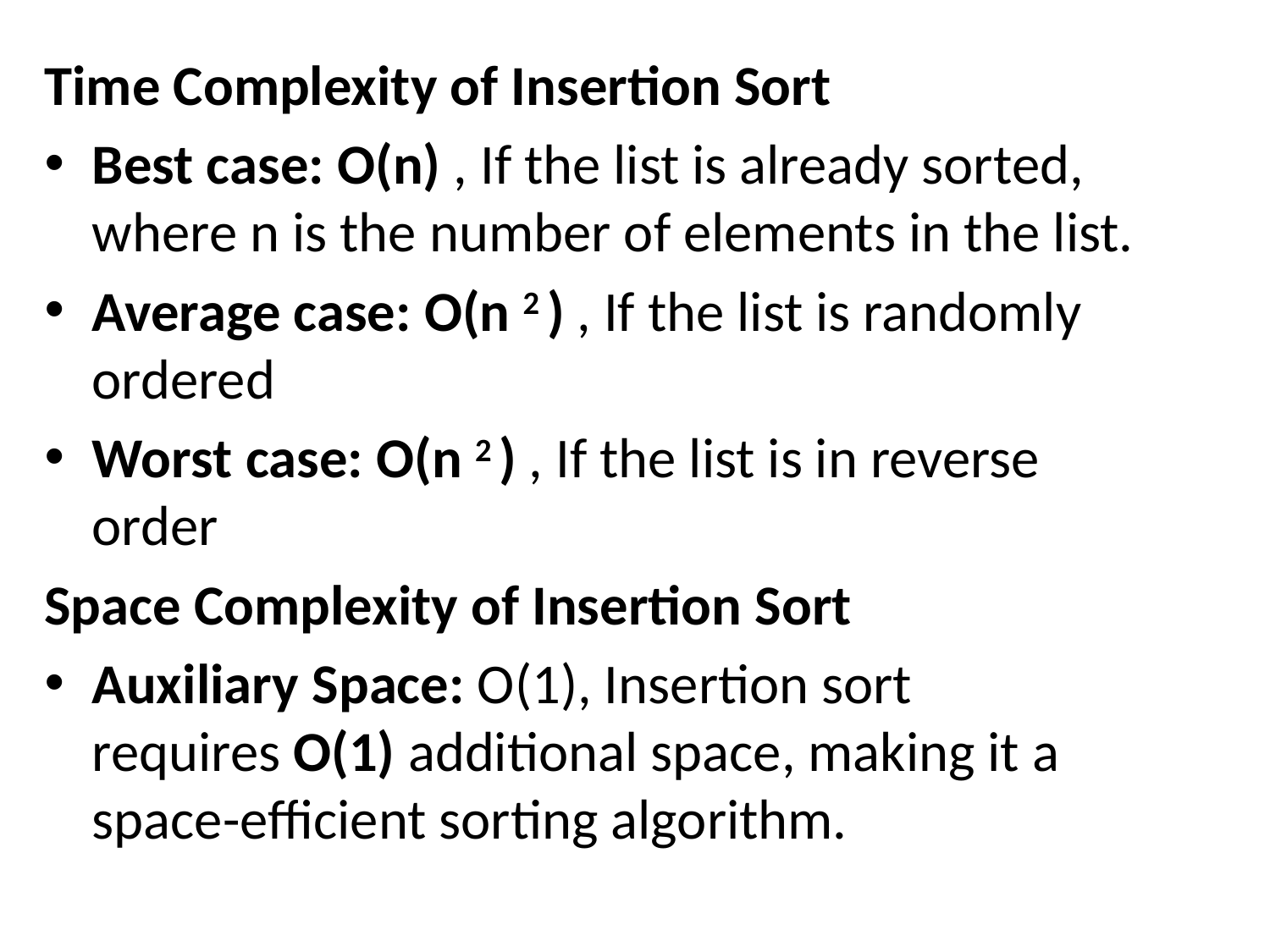

Time Complexity of Insertion Sort
Best case: O(n) , If the list is already sorted, where n is the number of elements in the list.
Average case: O(n 2 ) , If the list is randomly ordered
Worst case: O(n 2 ) , If the list is in reverse order
Space Complexity of Insertion Sort
Auxiliary Space: O(1), Insertion sort requires O(1) additional space, making it a space-efficient sorting algorithm.